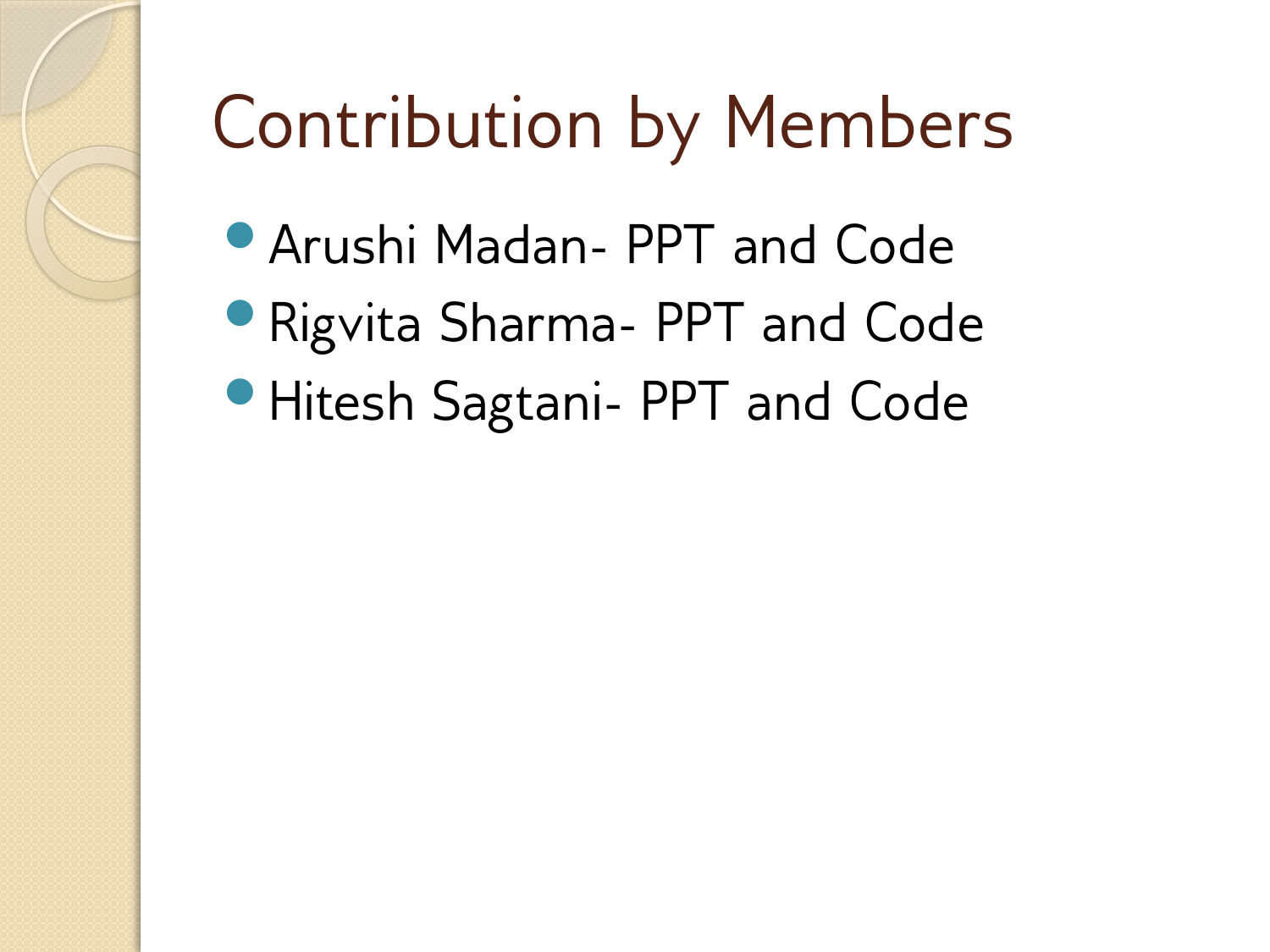

# Contribution by Members
Arushi Madan- PPT and Code
Rigvita Sharma- PPT and Code
Hitesh Sagtani- PPT and Code